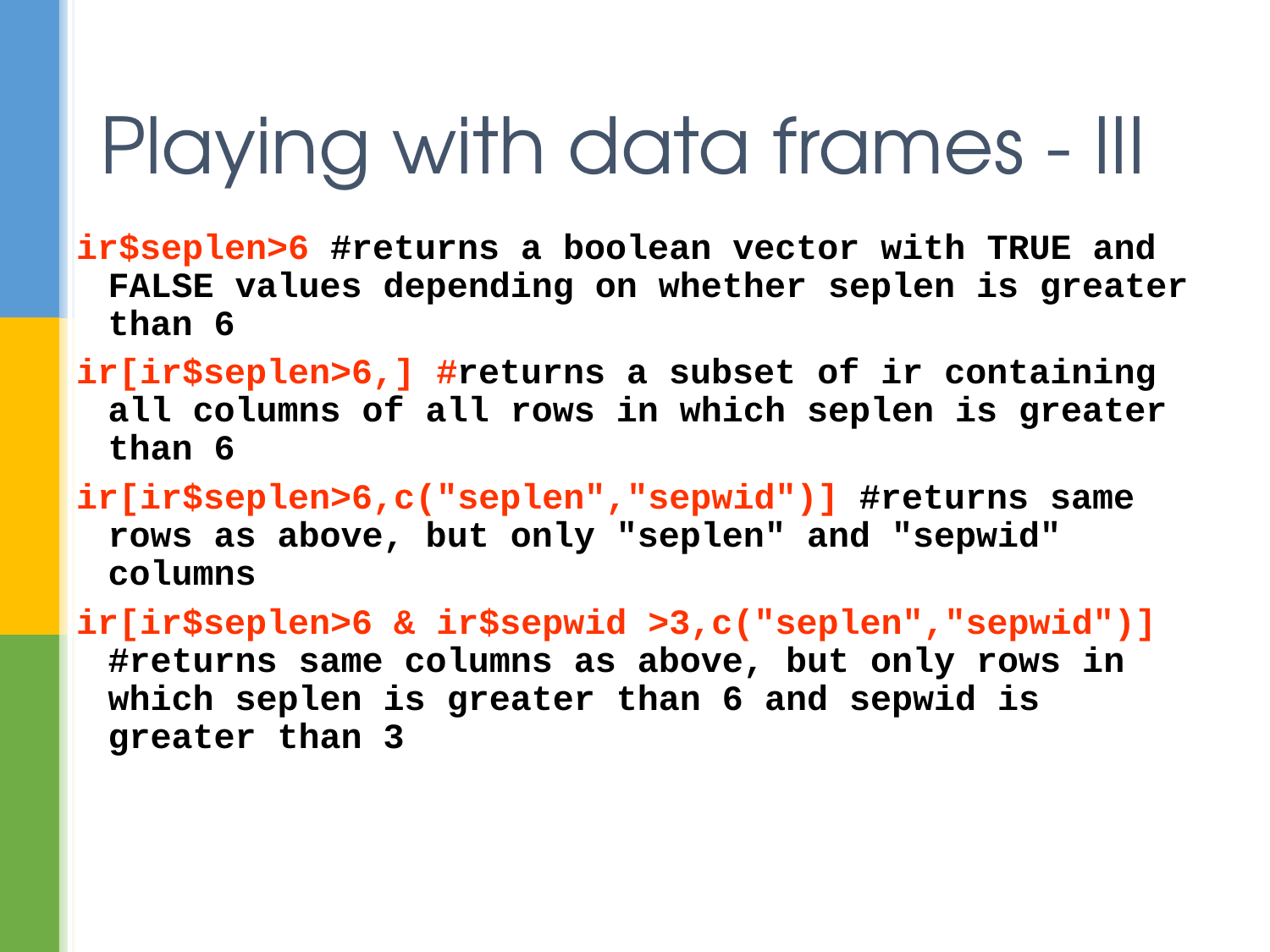

# Playing with data frames - III
ir$seplen>6 #returns a boolean vector with TRUE and FALSE values depending on whether seplen is greater than 6
ir[ir$seplen>6,] #returns a subset of ir containing all columns of all rows in which seplen is greater than 6
ir[ir$seplen>6,c("seplen","sepwid")] #returns same rows as above, but only "seplen" and "sepwid" columns
ir[ir$seplen>6 & ir$sepwid >3,c("seplen","sepwid")] #returns same columns as above, but only rows in which seplen is greater than 6 and sepwid is greater than 3